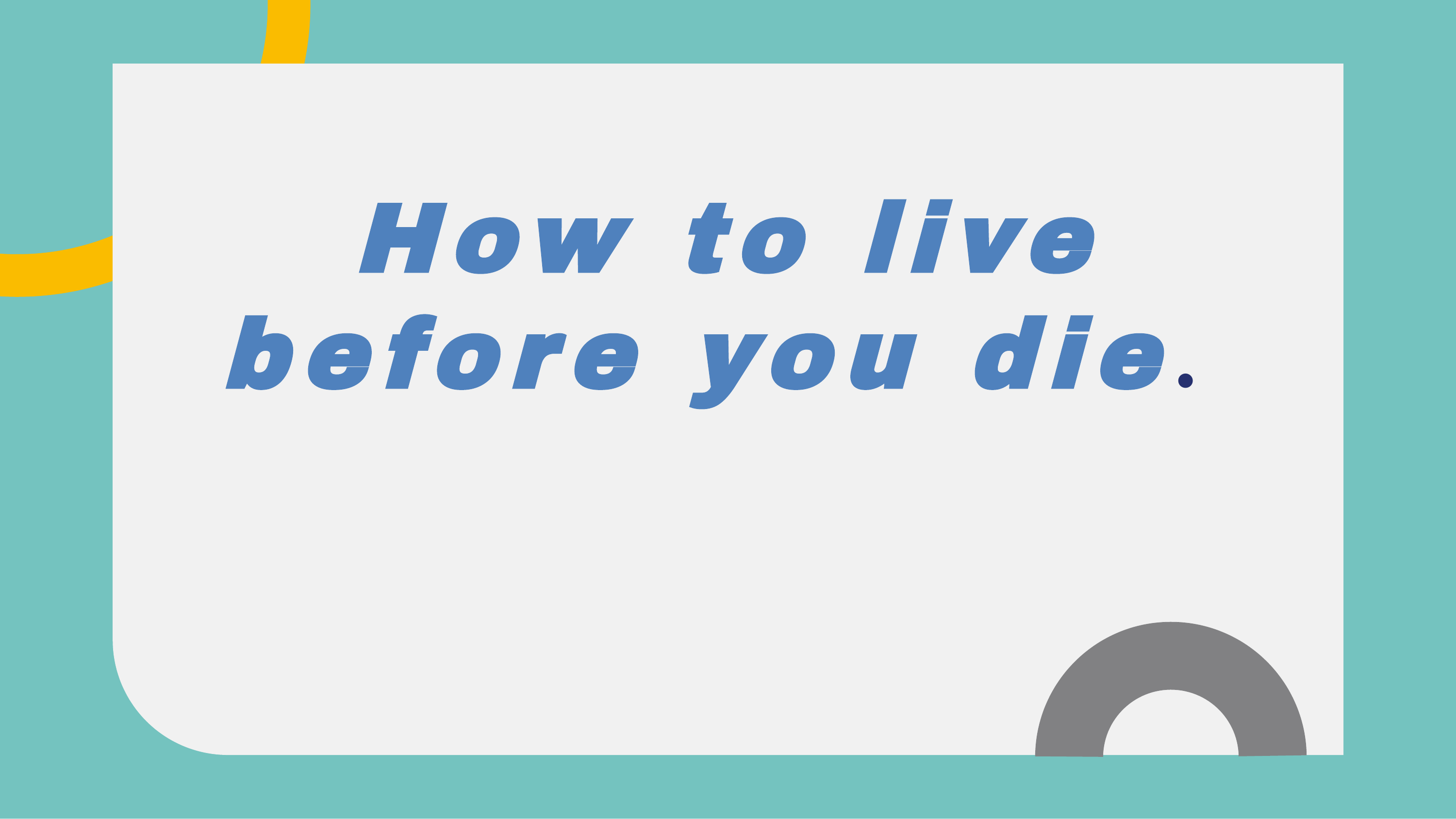

# How to live before you die.